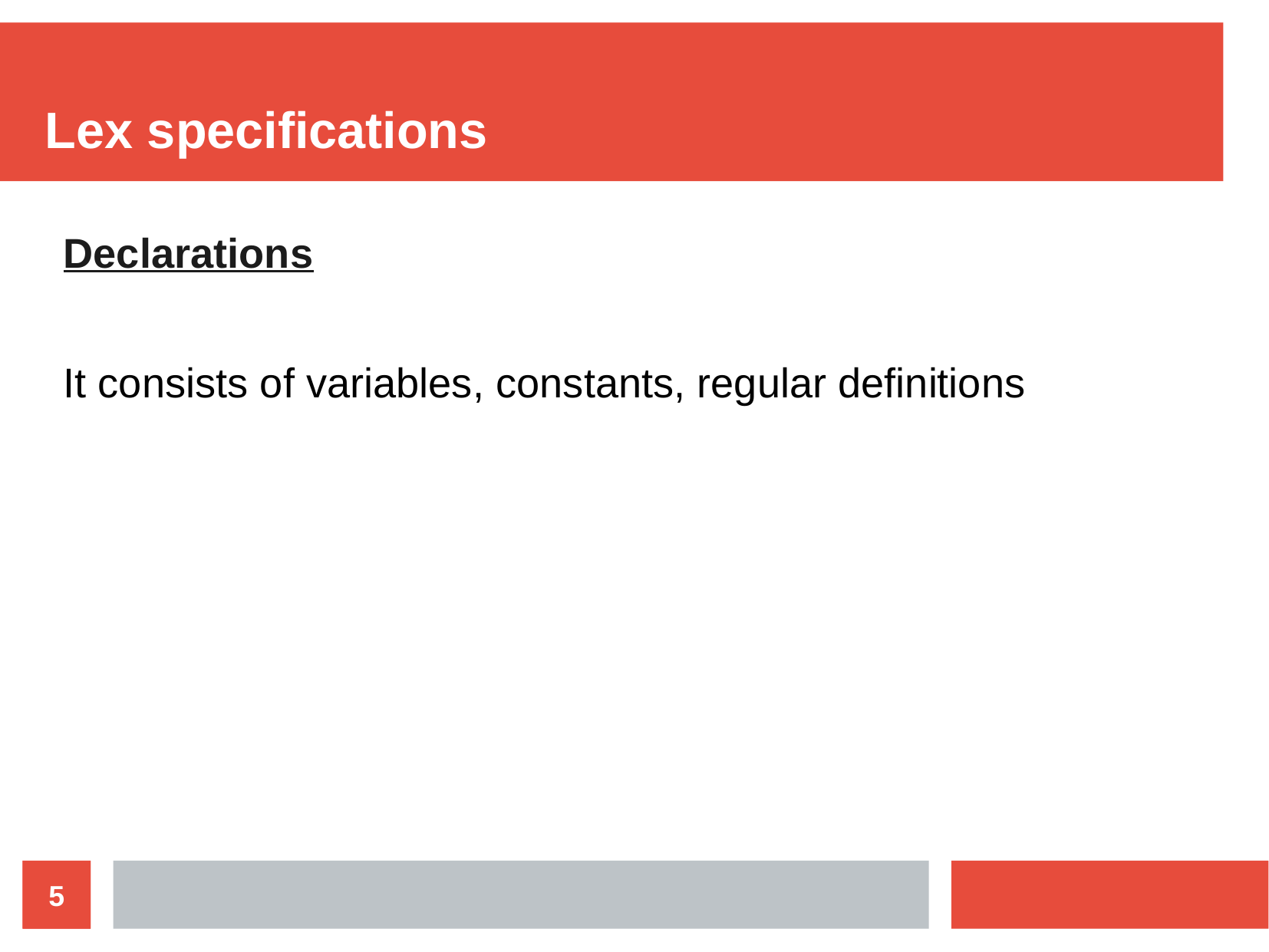

Lex specifications
Declarations

It consists of variables, constants, regular definitions

5